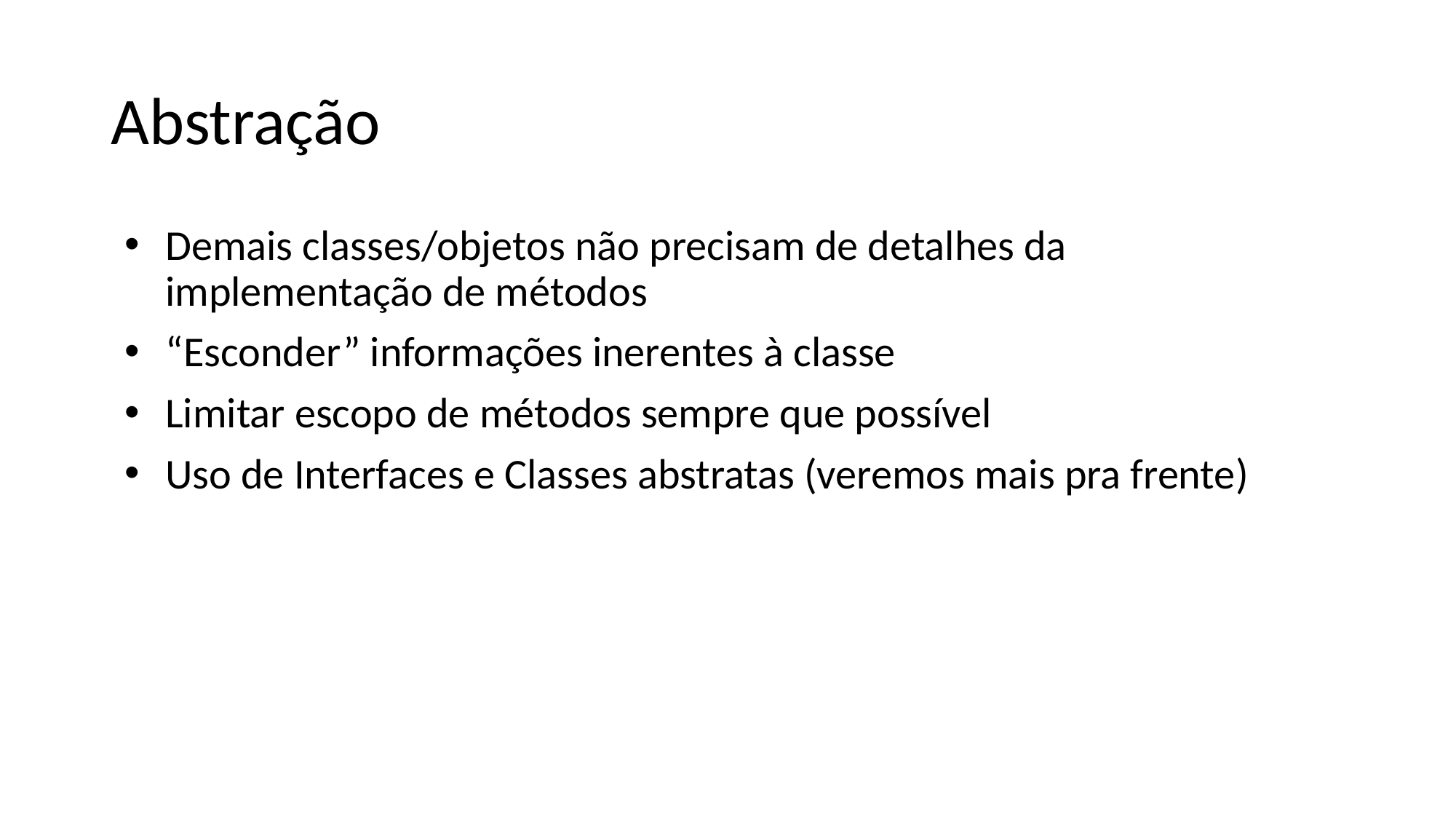

# Abstração
Demais classes/objetos não precisam de detalhes da implementação de métodos
“Esconder” informações inerentes à classe
Limitar escopo de métodos sempre que possível
Uso de Interfaces e Classes abstratas (veremos mais pra frente)